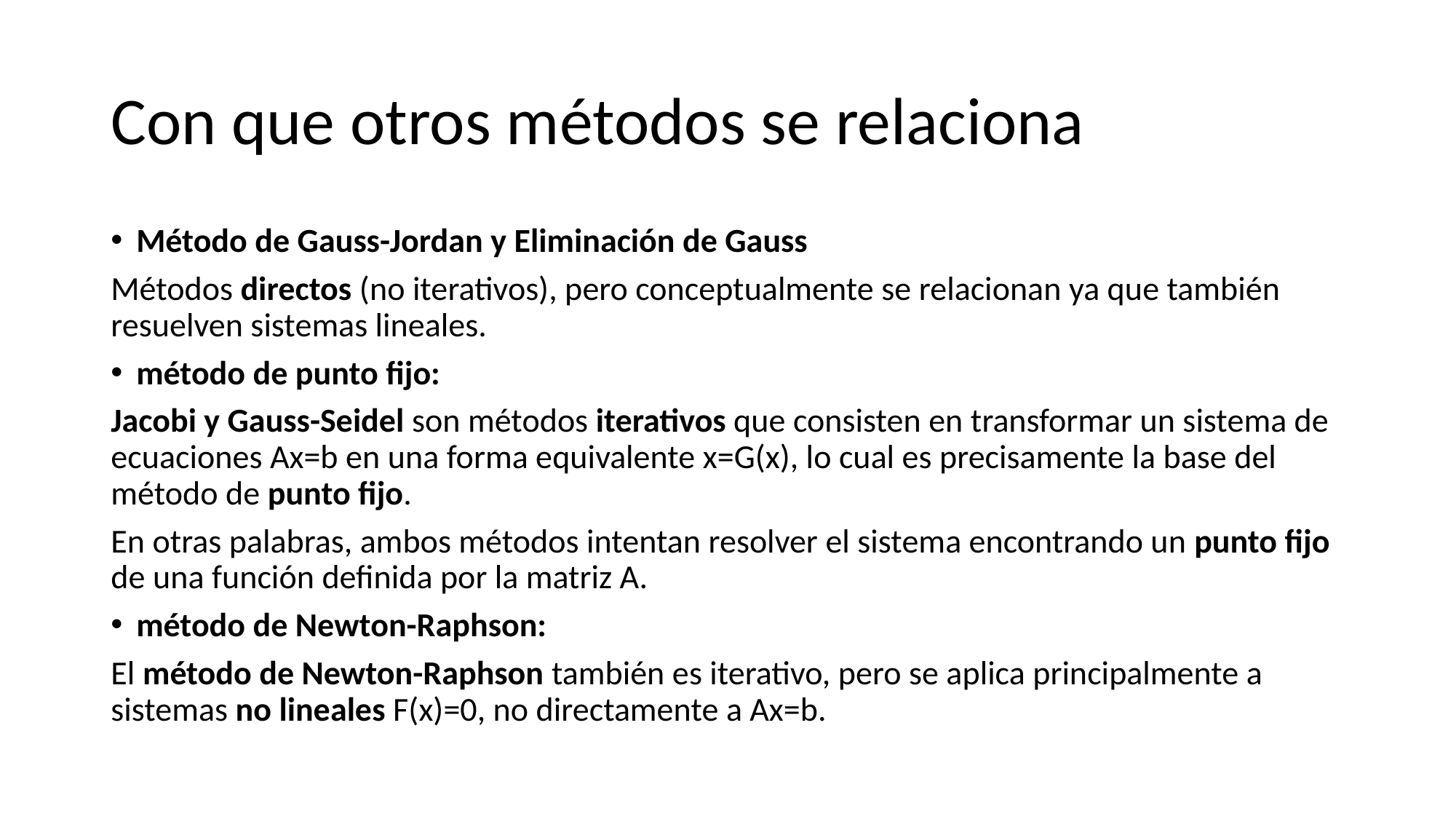

# Con que otros métodos se relaciona
Método de Gauss-Jordan y Eliminación de Gauss
Métodos directos (no iterativos), pero conceptualmente se relacionan ya que también resuelven sistemas lineales.
método de punto fijo:
Jacobi y Gauss-Seidel son métodos iterativos que consisten en transformar un sistema de ecuaciones Ax=b en una forma equivalente x=G(x), lo cual es precisamente la base del método de punto fijo.
En otras palabras, ambos métodos intentan resolver el sistema encontrando un punto fijo de una función definida por la matriz A.
método de Newton-Raphson:
El método de Newton-Raphson también es iterativo, pero se aplica principalmente a sistemas no lineales F(x)=0, no directamente a Ax=b.